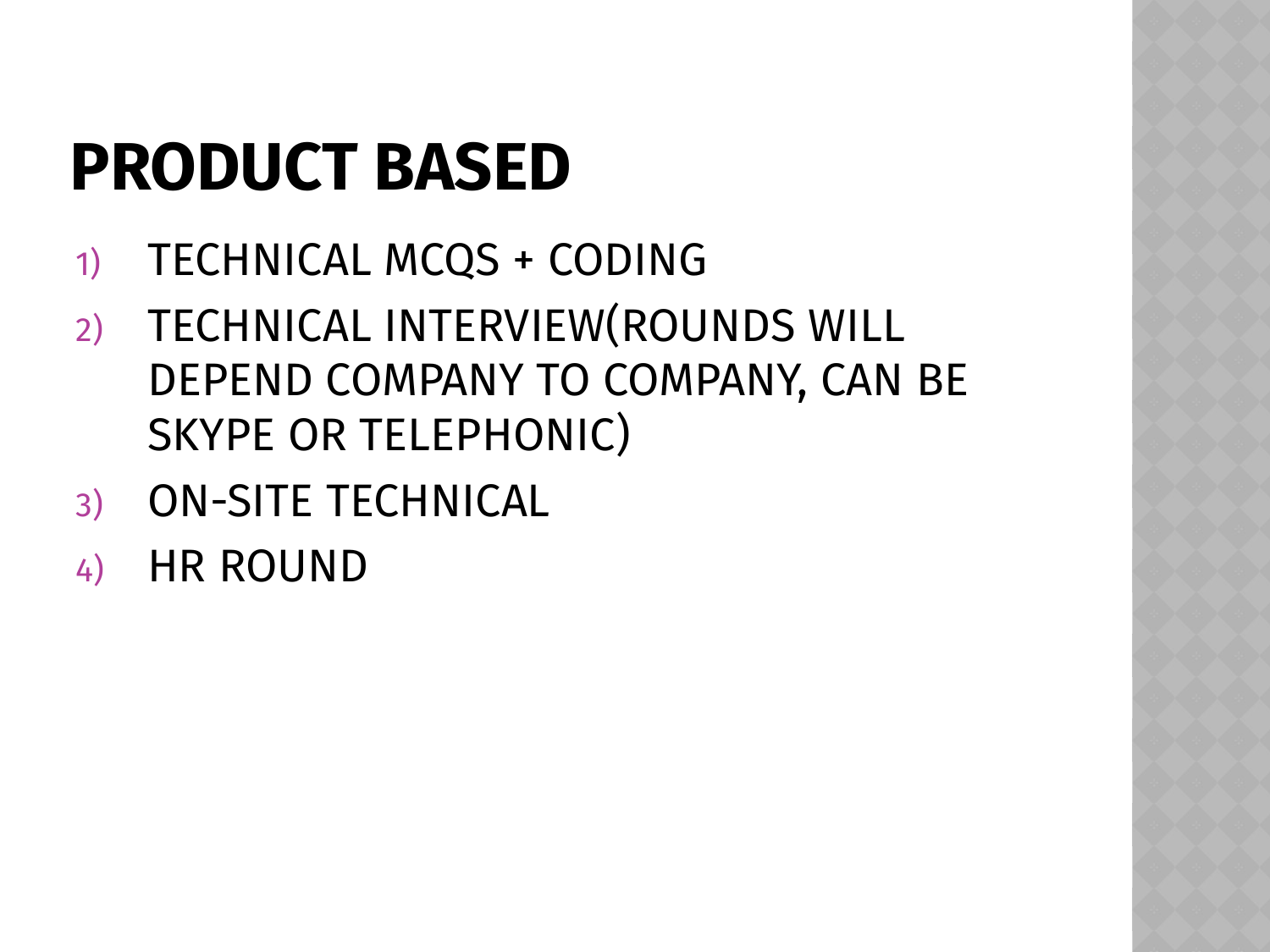

# PRODUCT BASED
TECHNICAL MCQS + CODING
TECHNICAL INTERVIEW(ROUNDS WILL DEPEND COMPANY TO COMPANY, CAN BE SKYPE OR TELEPHONIC)
ON-SITE TECHNICAL
HR ROUND